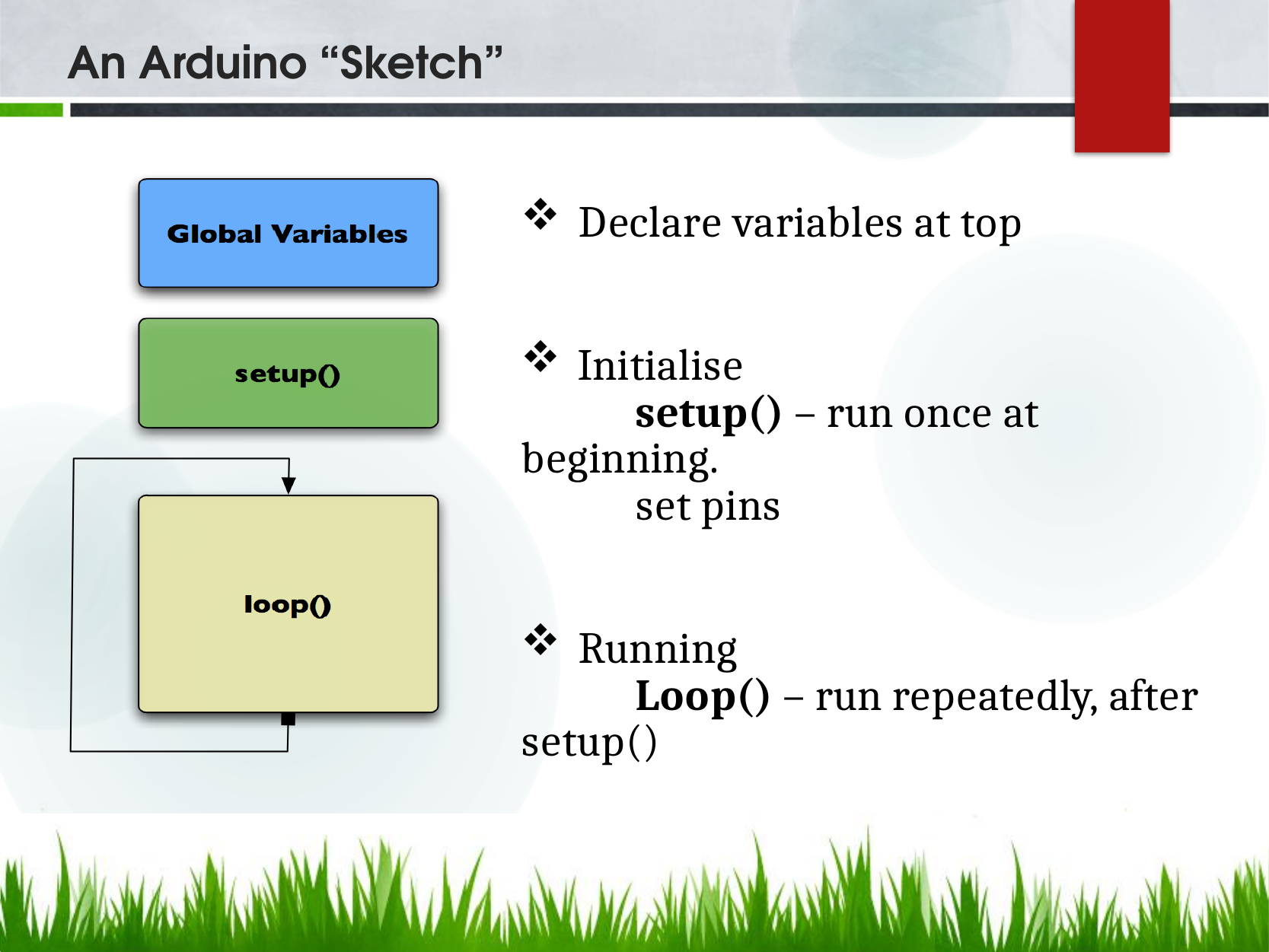

An Arduino “Sketch”

Declare variables at top

Initialise
	setup() – run once at beginning.
	set pins

Running
	Loop() – run repeatedly, after setup()